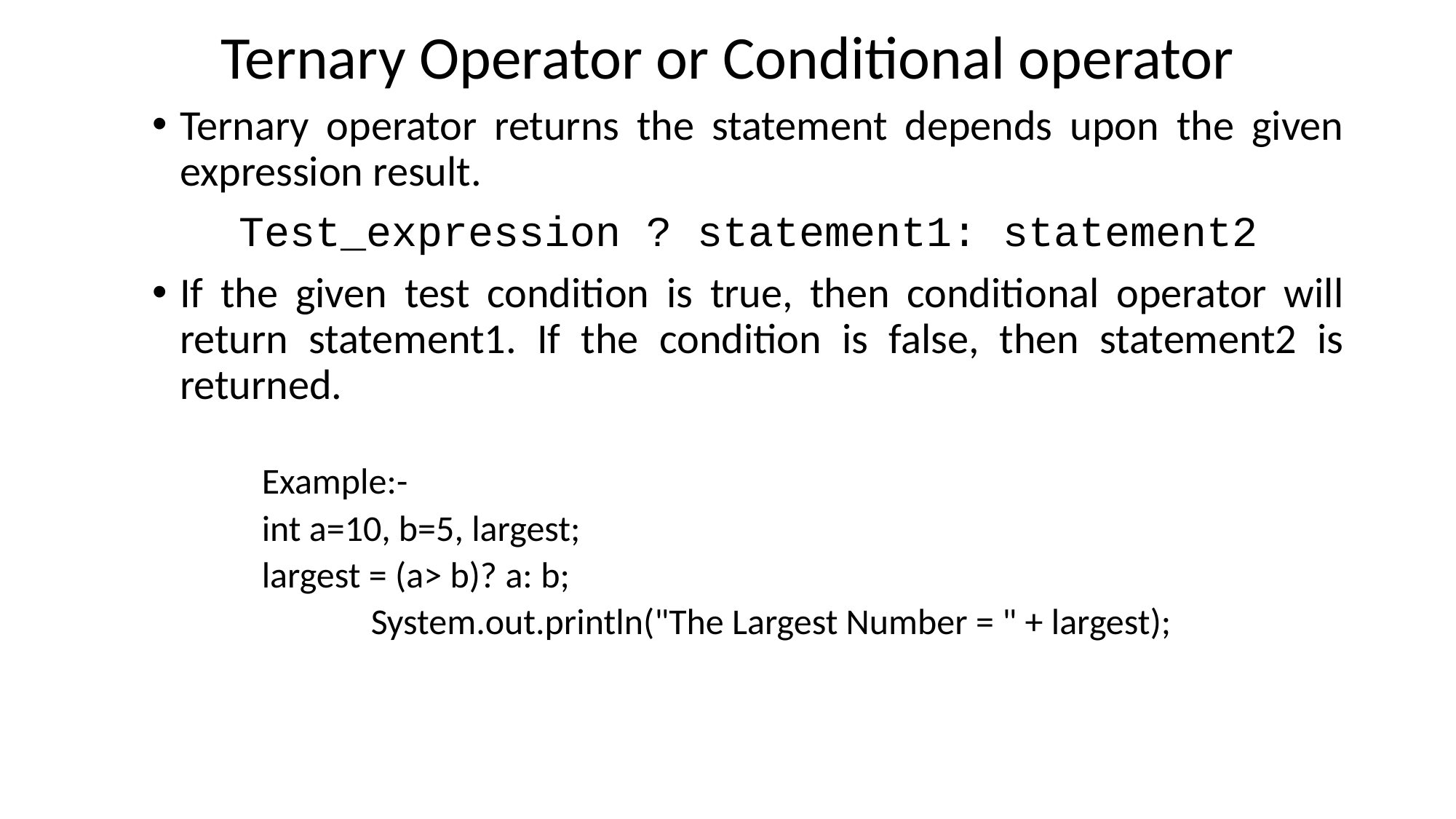

# Ternary Operator or Conditional operator
Ternary operator returns the statement depends upon the given expression result.
Test_expression ? statement1: statement2
If the given test condition is true, then conditional operator will return statement1. If the condition is false, then statement2 is returned.

Example:-
int a=10, b=5, largest;
largest = (a> b)? a: b;
	System.out.println("The Largest Number = " + largest);